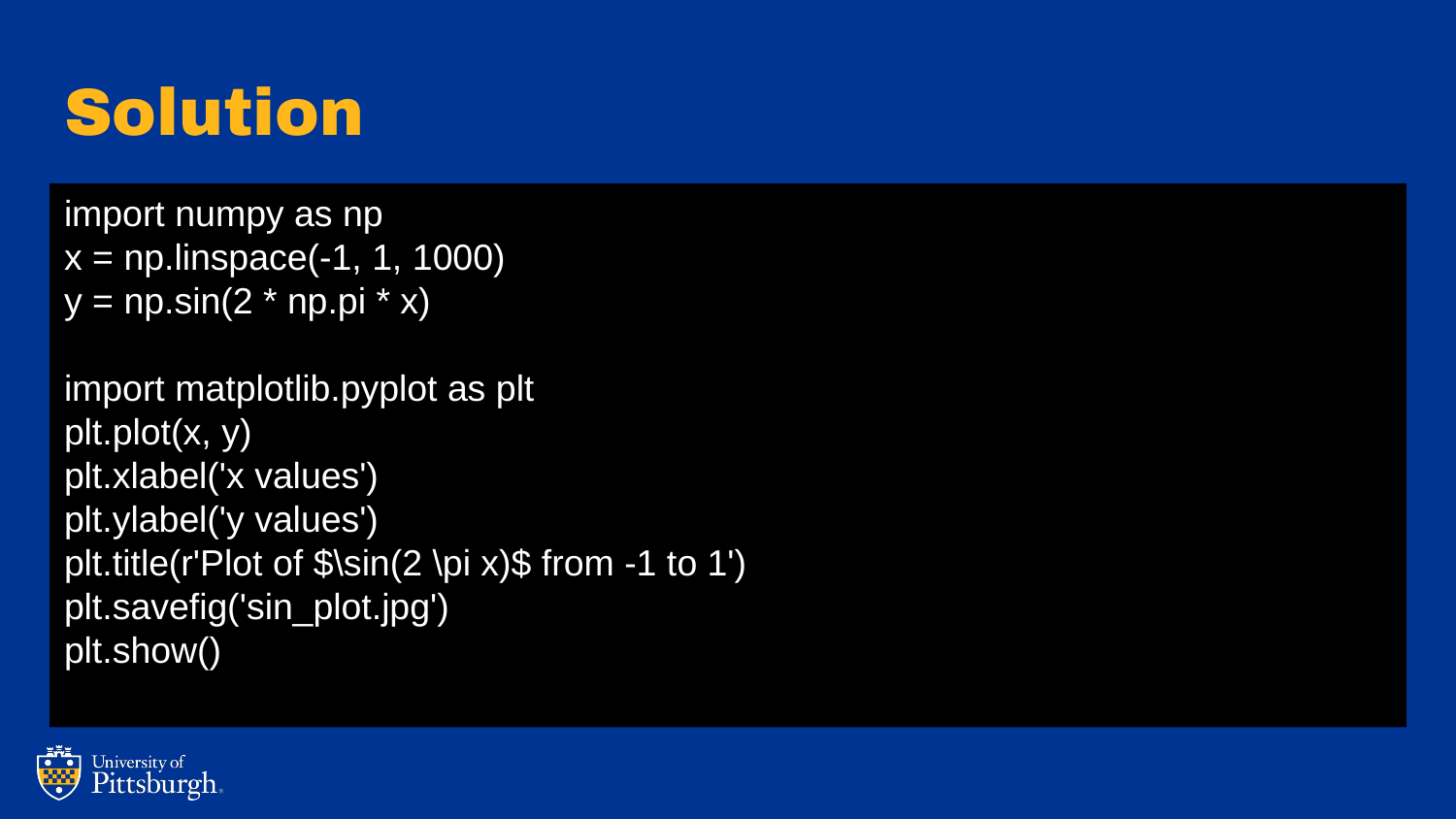

# Solution
import numpy as np
x = np.linspace(-1, 1, 1000)
y = np.sin(2 * np.pi * x)

import matplotlib.pyplot as plt
plt.plot(x, y)
plt.xlabel('x values')
plt.ylabel('y values')
plt.title(r'Plot of $\sin(2 \pi x)$ from -1 to 1')
plt.savefig('sin_plot.jpg')
plt.show()